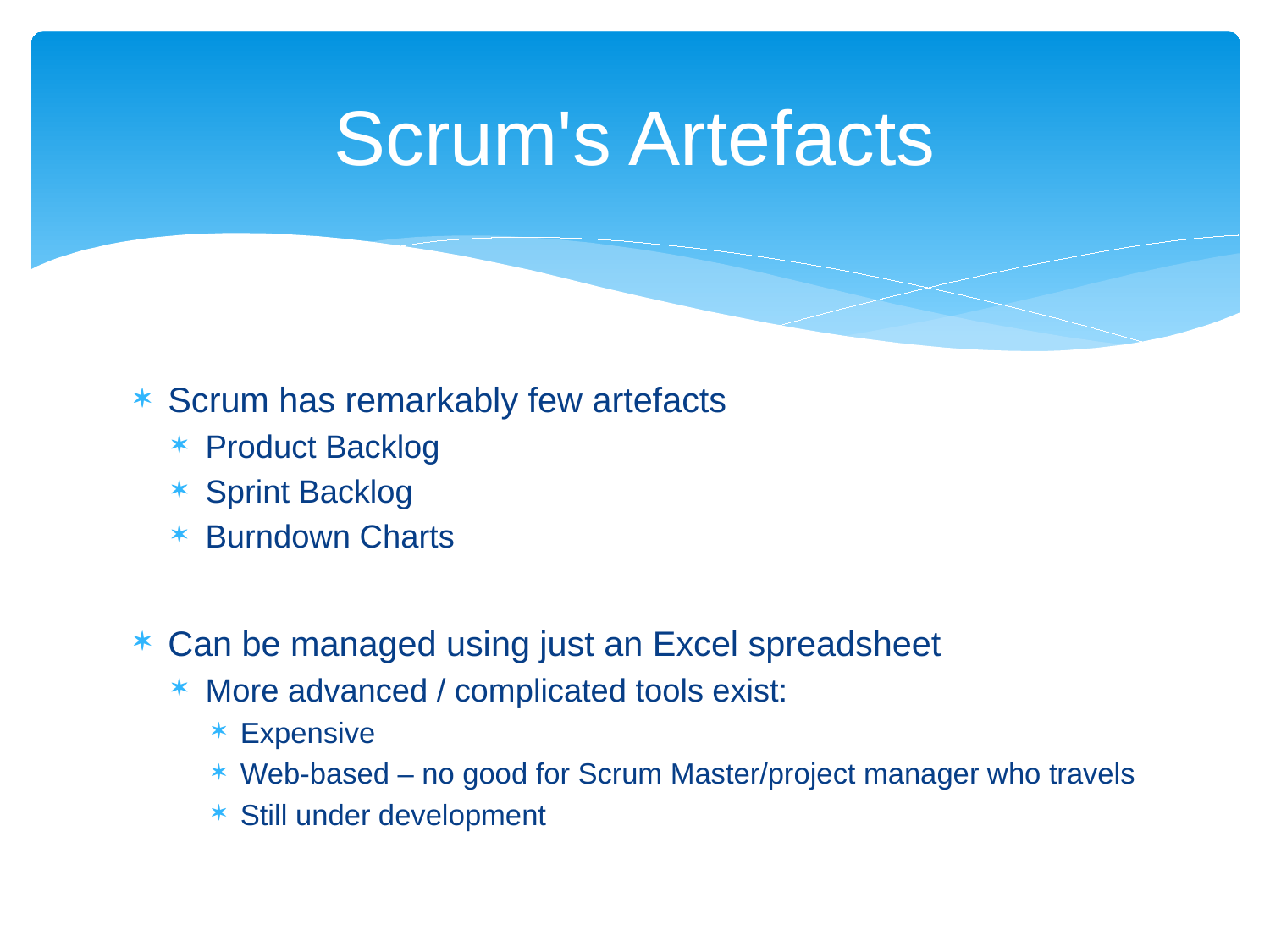

# Scrum's Artefacts
Scrum has remarkably few artefacts
Product Backlog
Sprint Backlog
Burndown Charts

Can be managed using just an Excel spreadsheet
More advanced / complicated tools exist:
Expensive
Web-based – no good for Scrum Master/project manager who travels
Still under development